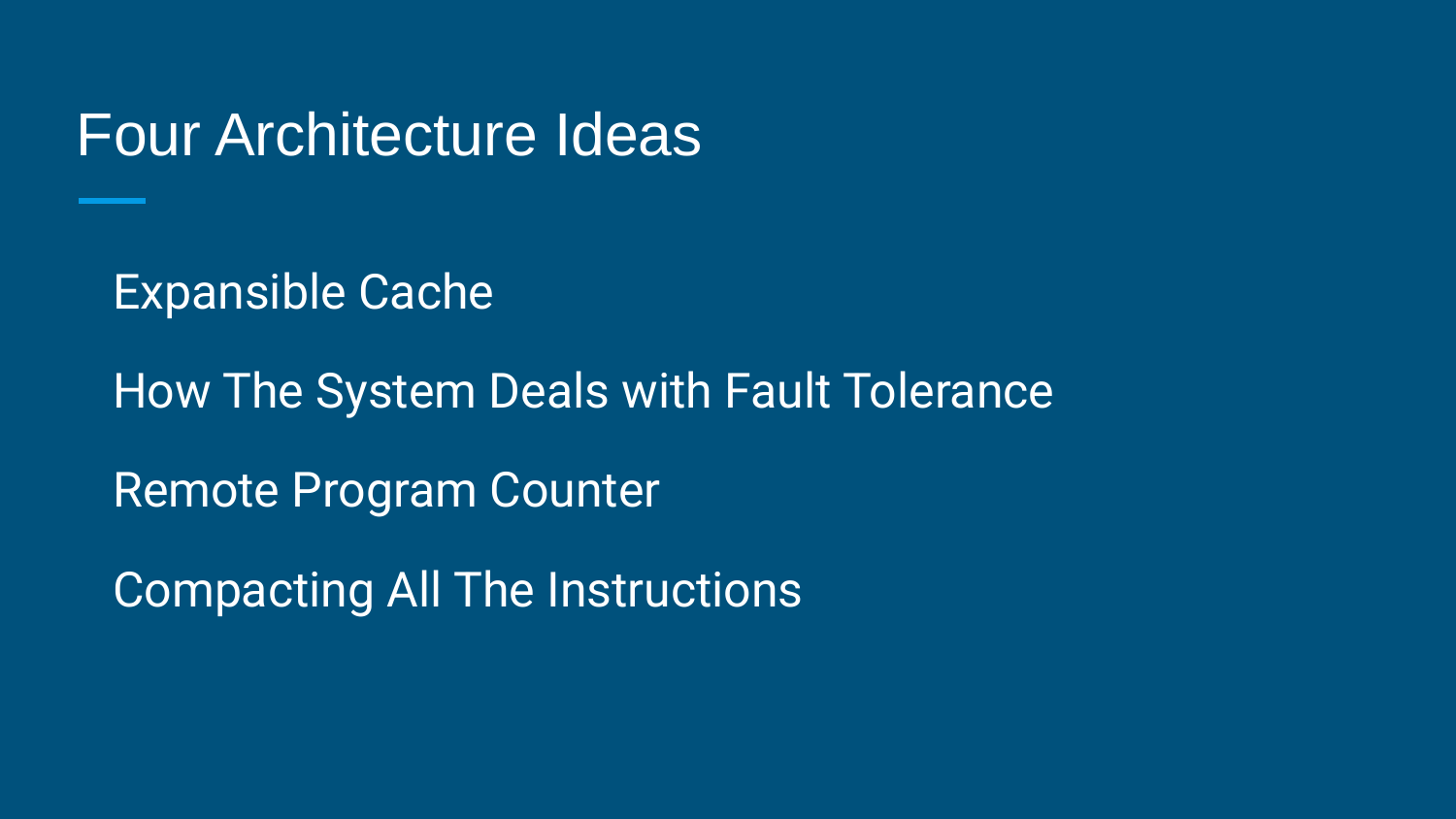

# Four Architecture Ideas
Expansible Cache
How The System Deals with Fault Tolerance
Remote Program Counter
Compacting All The Instructions